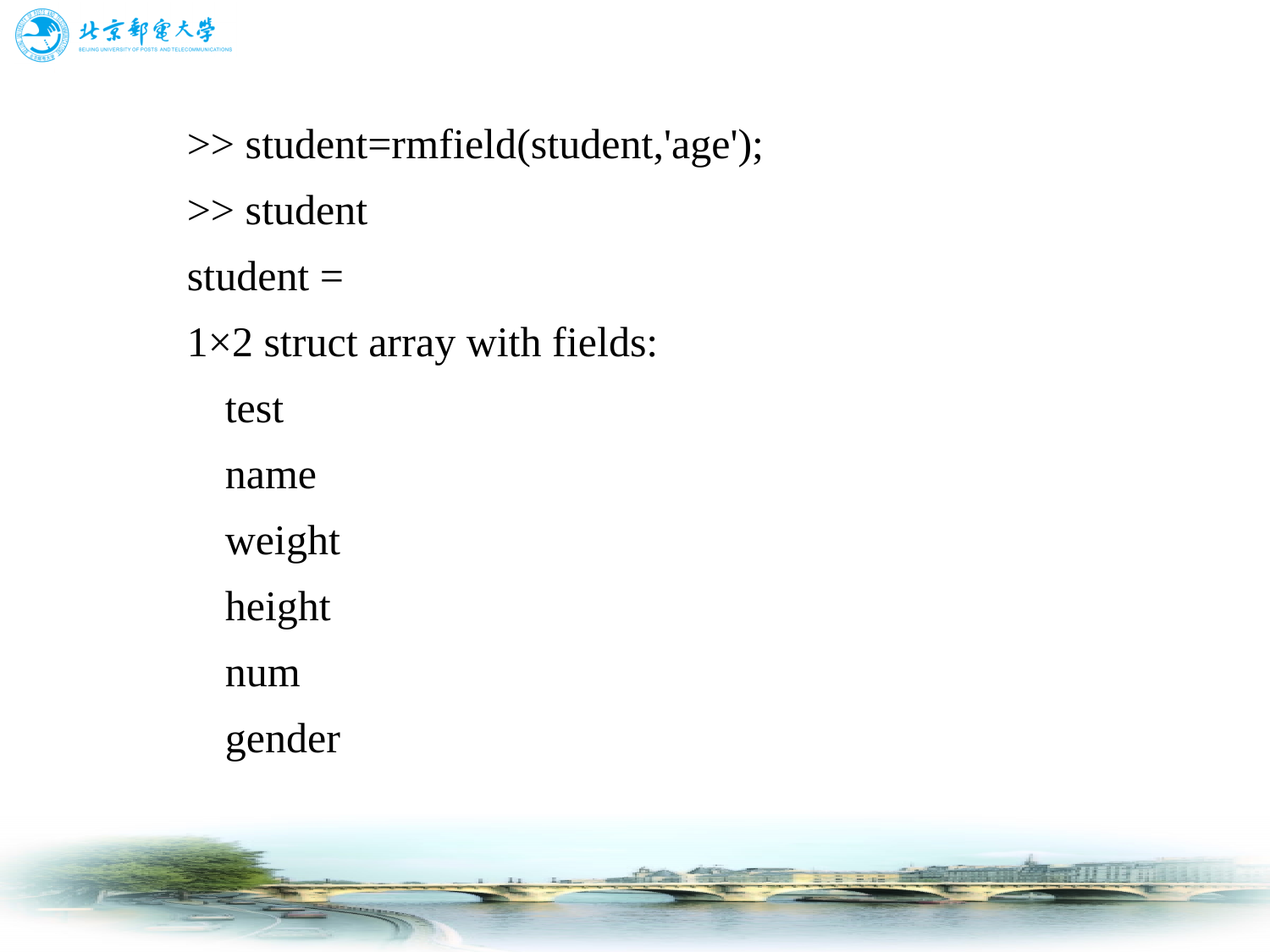

# >> student=rmfield(student,'age'); 　　>> student 　　student = 　　1×2 struct array with fields: 　　    test 　　    name 　　    weight 　　    height 　　    num 　　    gender